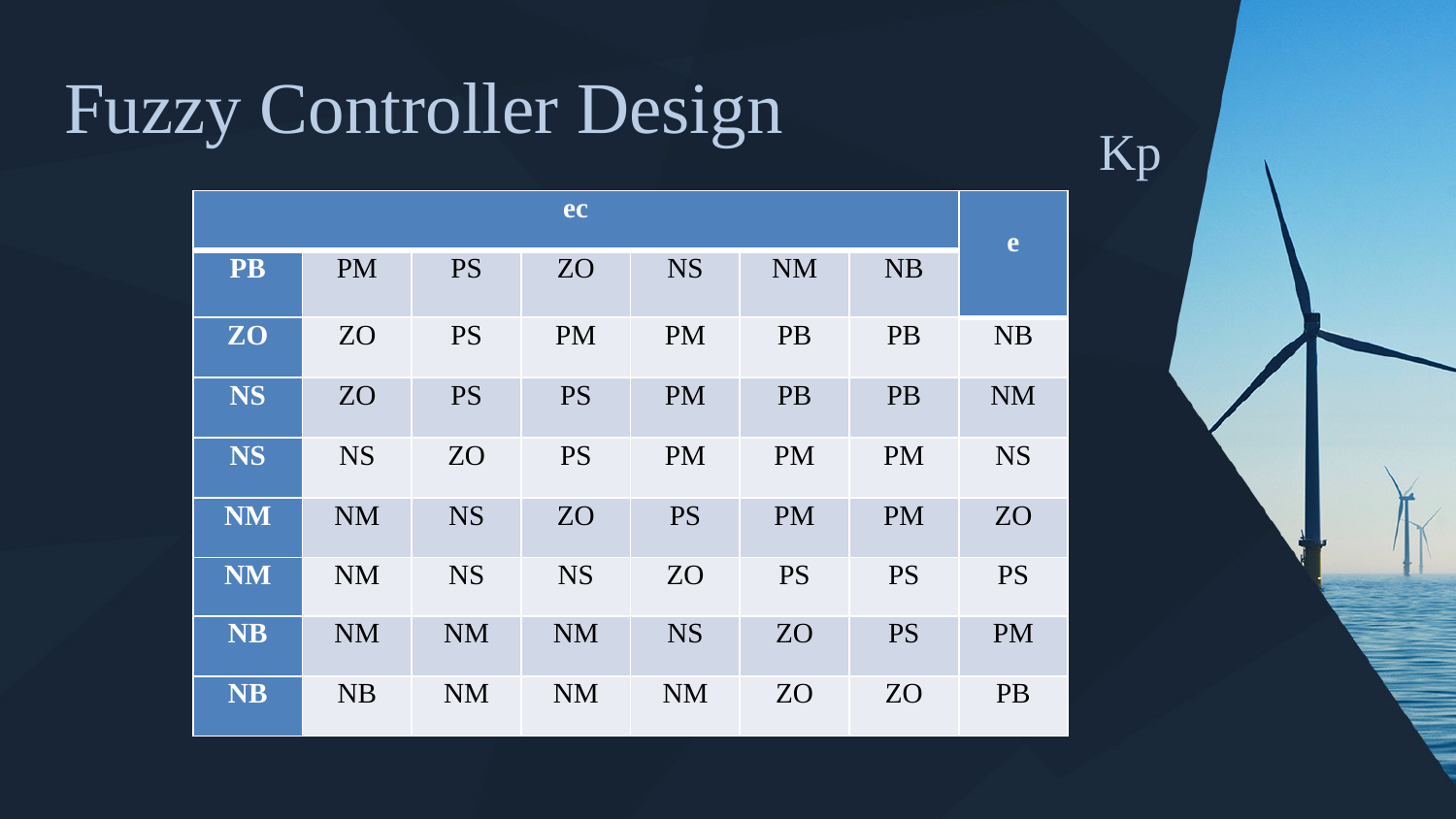

# Fuzzy Controller Design
Kp
| ec |  |  |  |  |  |  | e |
| --- | --- | --- | --- | --- | --- | --- | --- |
| PB | PM | PS | ZO | NS | NM | NB |  |
| ZO | ZO | PS | PM | PM | PB | PB | NB |
| NS | ZO | PS | PS | PM | PB | PB | NM |
| NS | NS | ZO | PS | PM | PM | PM | NS |
| NM | NM | NS | ZO | PS | PM | PM | ZO |
| NM | NM | NS | NS | ZO | PS | PS | PS |
| NB | NM | NM | NM | NS | ZO | PS | PM |
| NB | NB | NM | NM | NM | ZO | ZO | PB |